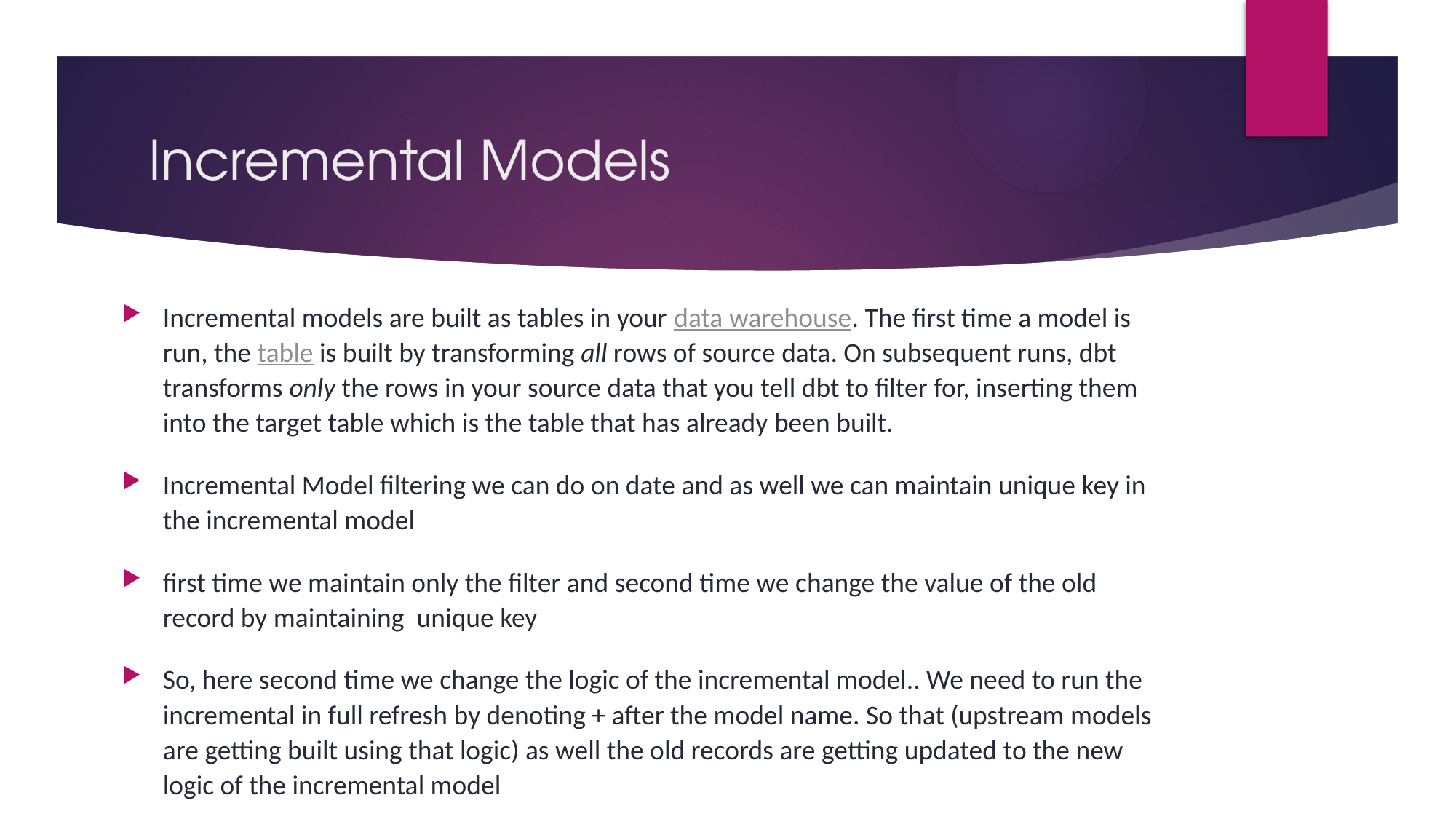

# Incremental Models

Incremental models are built as tables in your data warehouse. The first time a model is run, the table is built by transforming all rows of source data. On subsequent runs, dbt transforms only the rows in your source data that you tell dbt to filter for, inserting them into the target table which is the table that has already been built.
Incremental Model filtering we can do on date and as well we can maintain unique key in the incremental model
first time we maintain only the filter and second time we change the value of the old record by maintaining  unique key
So, here second time we change the logic of the incremental model.. We need to run the incremental in full refresh by denoting + after the model name. So that (upstream models are getting built using that logic) as well the old records are getting updated to the new logic of the incremental model
(to implement incremental …with scd type 2)